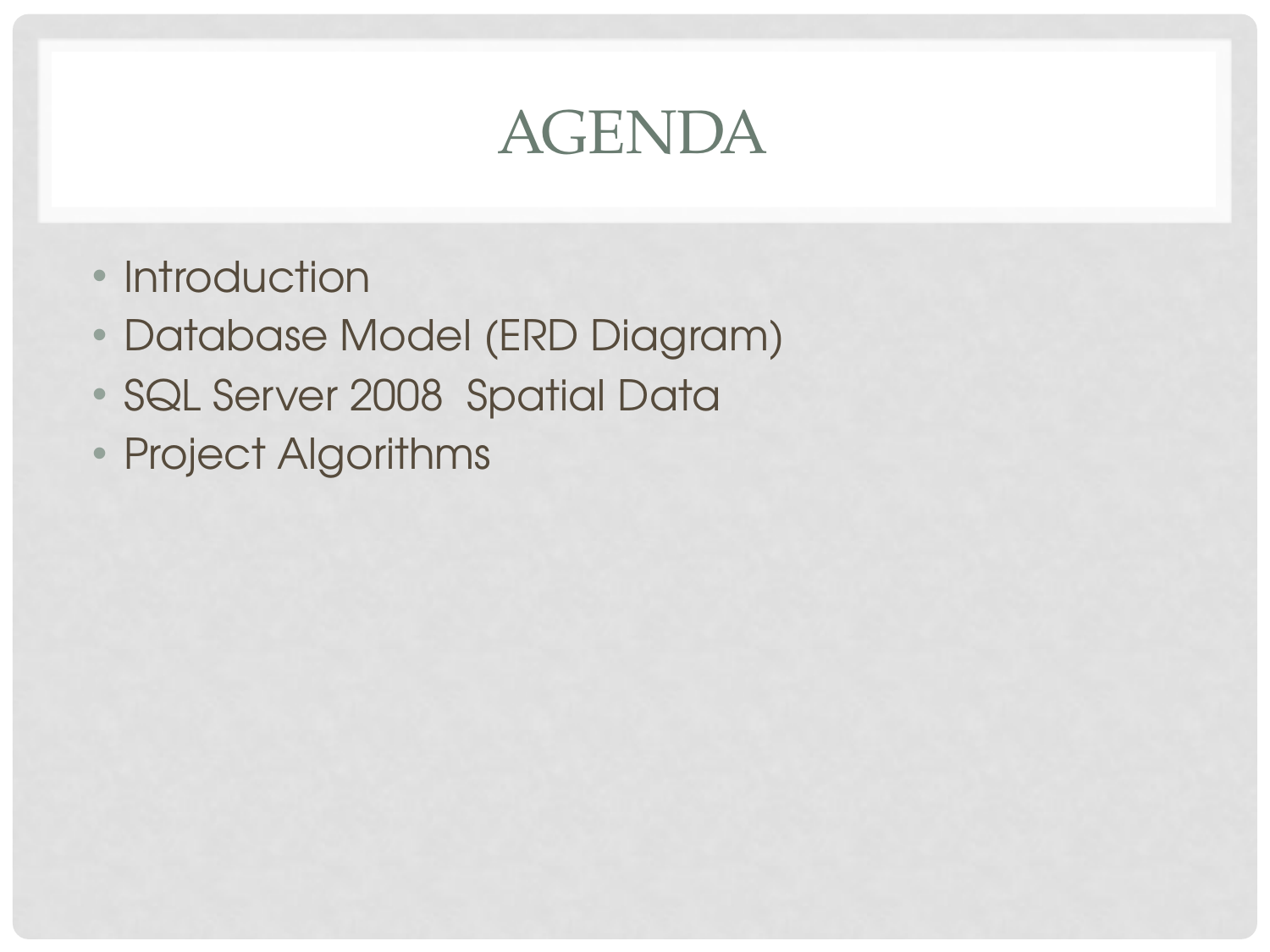

# Agenda
Introduction
Database Model (ERD Diagram)
SQL Server 2008  Spatial Data
Project Algorithms